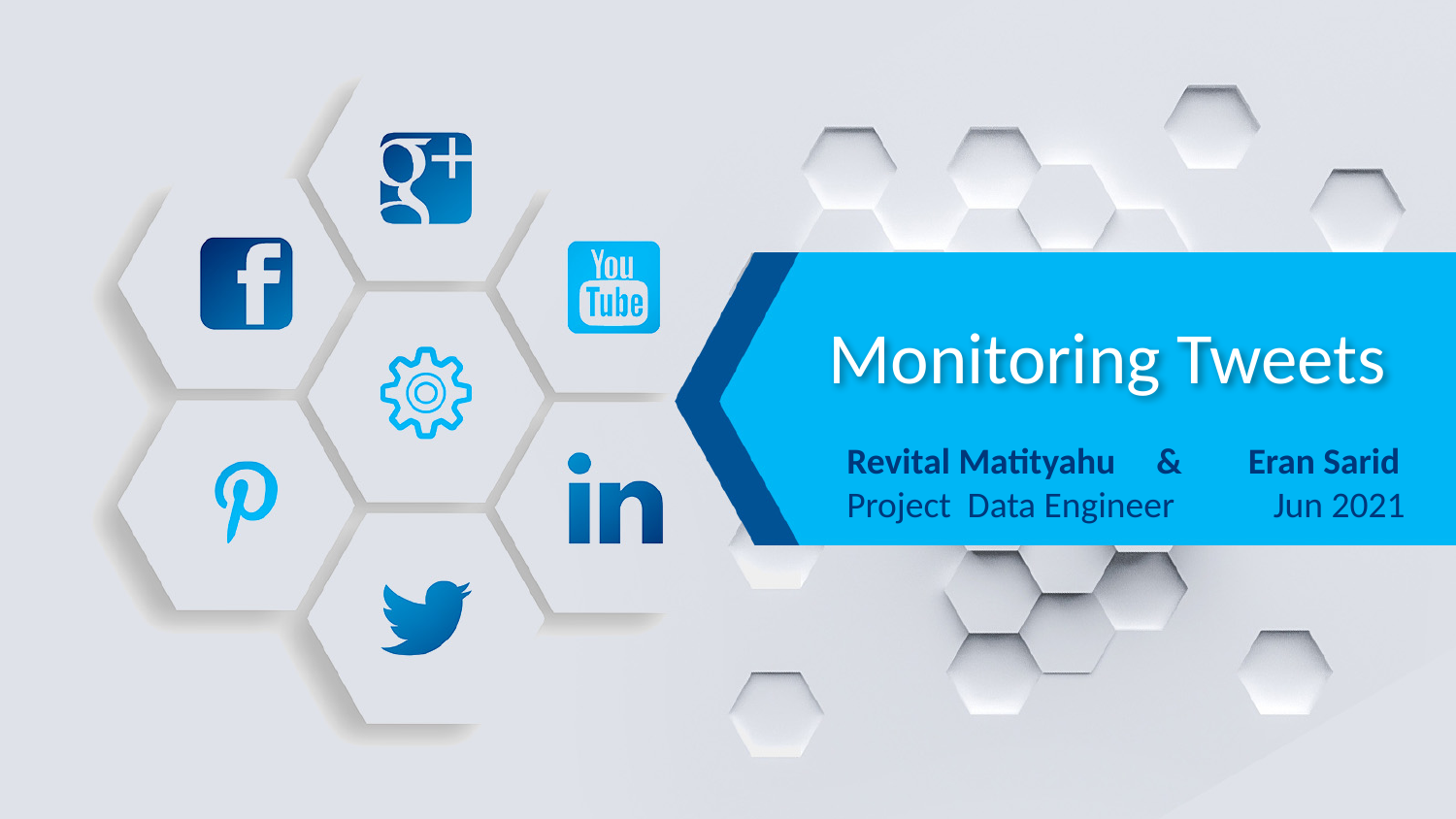

# Monitoring Tweets
Revital Matityahu     &        Eran Sarid
Project  Data Engineer            Jun 2021